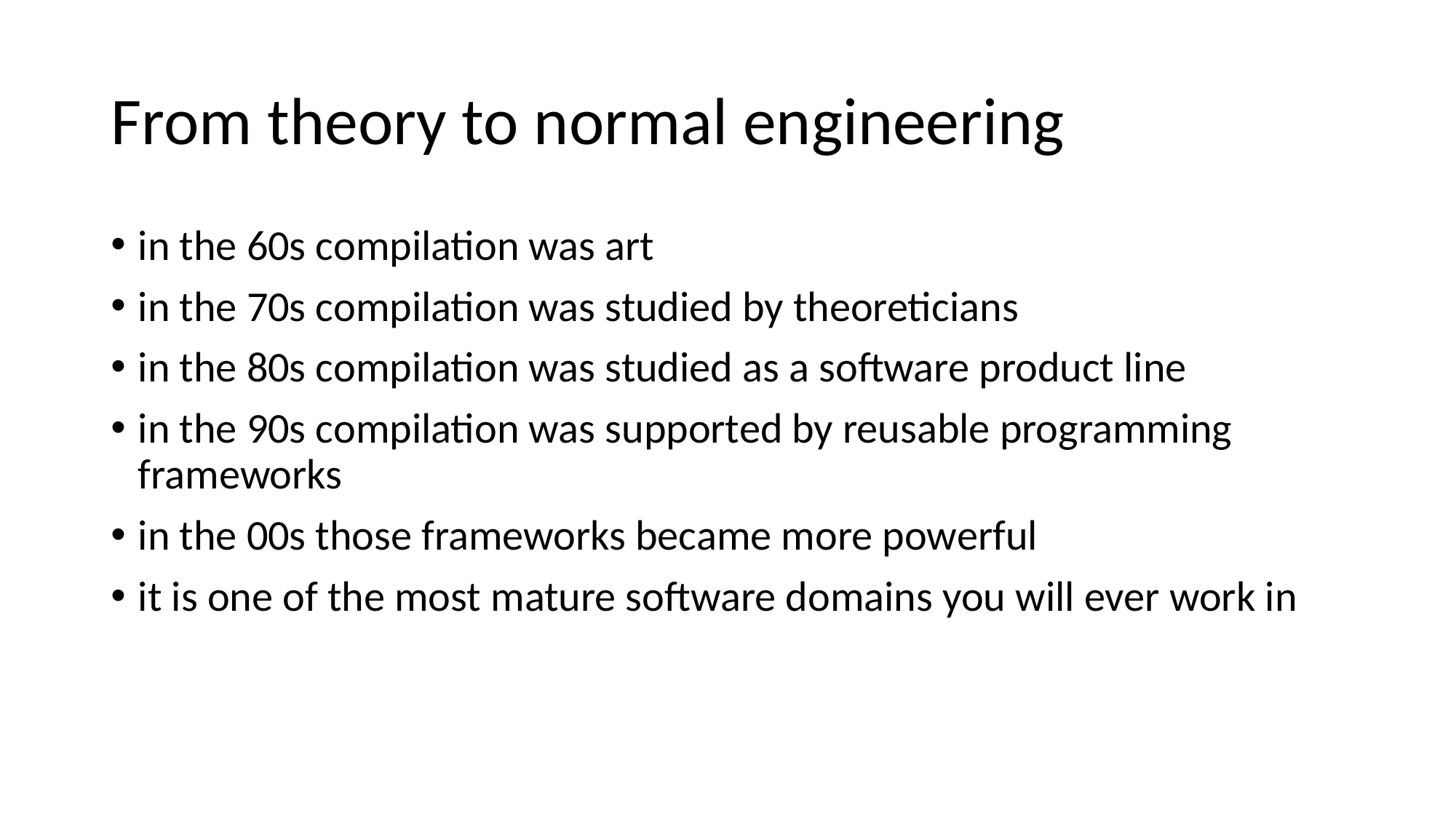

# From theory to normal engineering
in the 60s compilation was art
in the 70s compilation was studied by theoreticians
in the 80s compilation was studied as a software product line
in the 90s compilation was supported by reusable programming frameworks
in the 00s those frameworks became more powerful
it is one of the most mature software domains you will ever work in